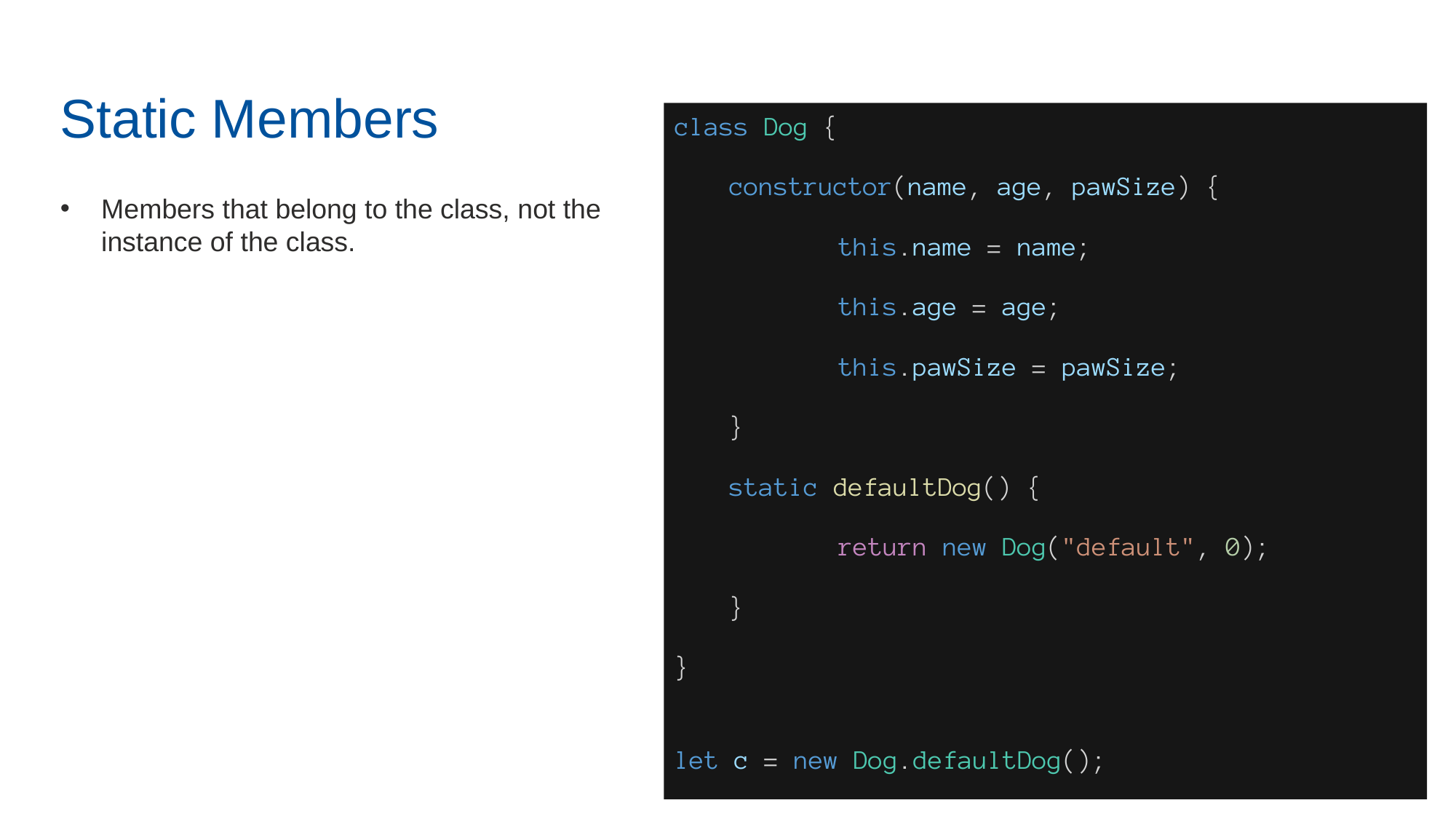

# Static Members
class Dog {
constructor(name, age, pawSize) {
	this.name = name;
	this.age = age;
	this.pawSize = pawSize;
}
static defaultDog() {
	return new Dog("default", 0);
}
}
let c = new Dog.defaultDog();

Members that belong to the class, not the instance of the class.